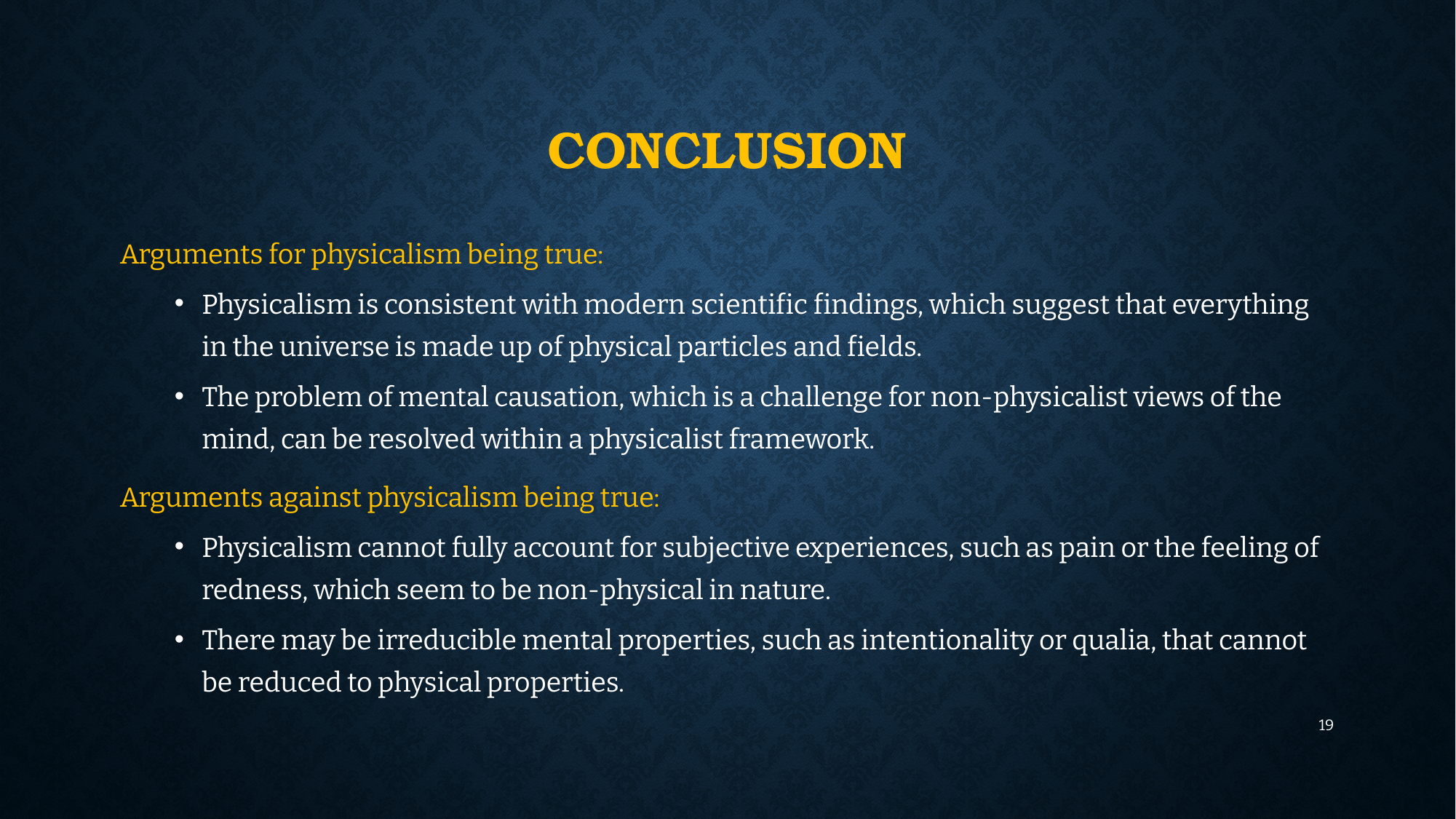

# Conclusion
Arguments for physicalism being true:
Physicalism is consistent with modern scientific findings, which suggest that everything in the universe is made up of physical particles and fields.
The problem of mental causation, which is a challenge for non-physicalist views of the mind, can be resolved within a physicalist framework.
Arguments against physicalism being true:
Physicalism cannot fully account for subjective experiences, such as pain or the feeling of redness, which seem to be non-physical in nature.
There may be irreducible mental properties, such as intentionality or qualia, that cannot be reduced to physical properties.
19